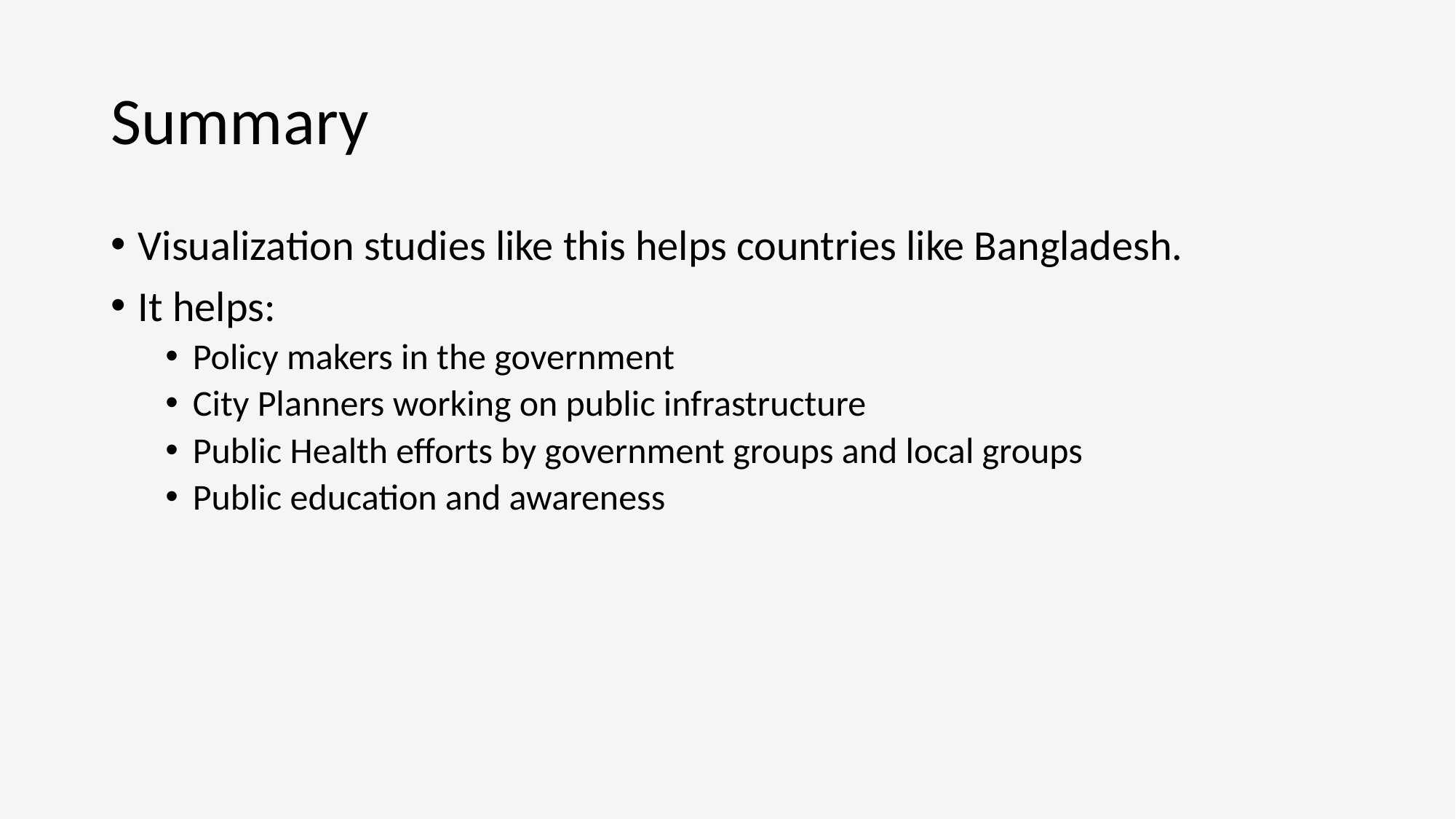

# Summary
Visualization studies like this helps countries like Bangladesh.
It helps:
Policy makers in the government
City Planners working on public infrastructure
Public Health efforts by government groups and local groups
Public education and awareness